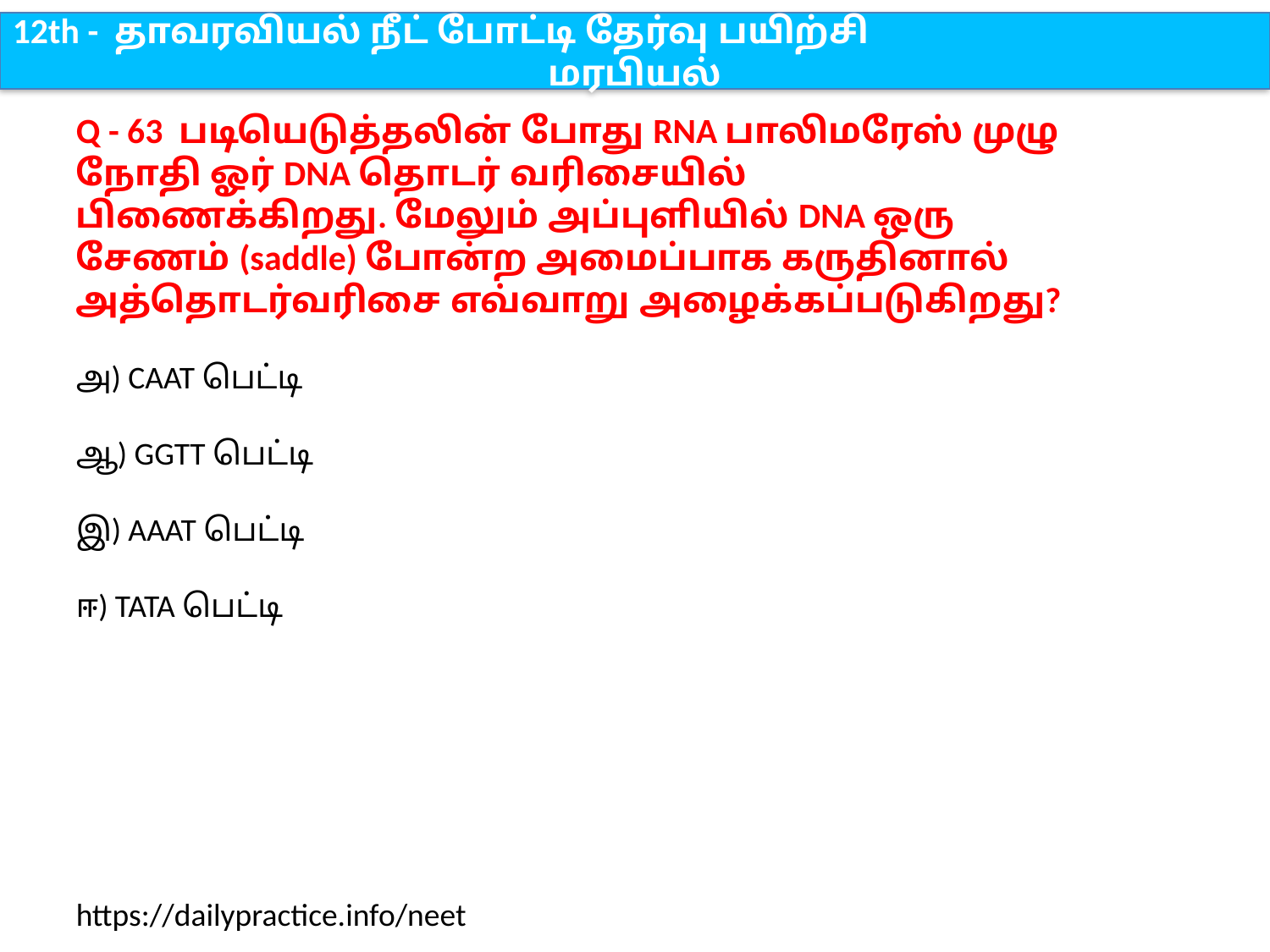

12th -  தாவரவியல் நீட் போட்டி தேர்வு பயிற்சி
மரபியல்

Q - 63  படியெடுத்தலின் போது RNA பாலிமரேஸ் முழு நோதி ஓர் DNA தொடர் வரிசையில் பிணைக்கிறது. மேலும் அப்புளியில் DNA ஒரு சேணம் (saddle) போன்ற அமைப்பாக கருதினால் அத்தொடர்வரிசை எவ்வாறு அழைக்கப்படுகிறது?

அ) CAAT பெட்டி

ஆ) GGTT பெட்டி

இ) AAAT பெட்டி

ஈ) TATA பெட்டி
https://dailypractice.info/neet